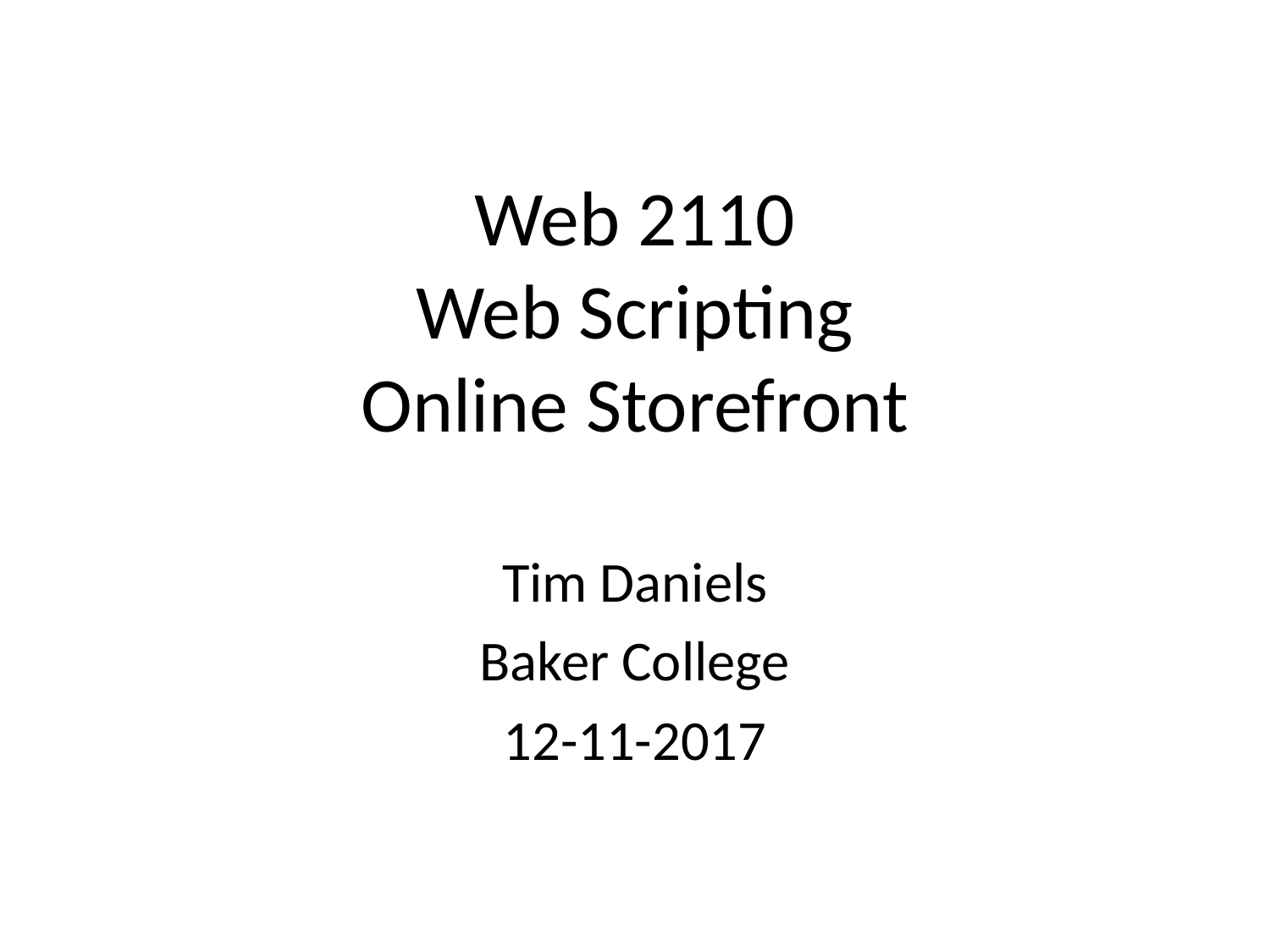

# Web 2110 Web Scripting Online Storefront
Tim Daniels
Baker College
12-11-2017